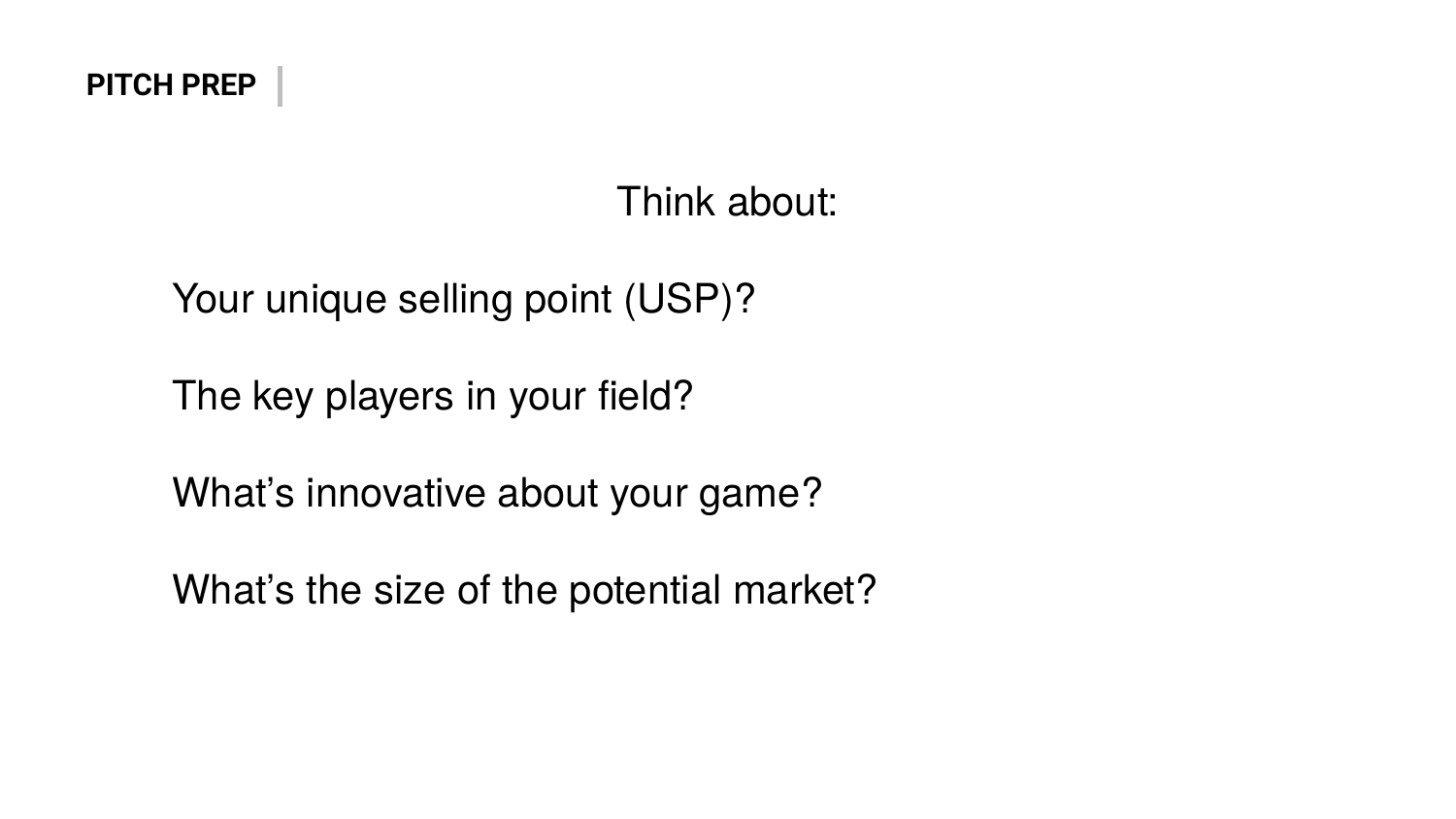

PITCH PREP

Think about:

Your unique selling point (USP)?

The key players in your field?

What’s innovative about your game?

What’s the size of the potential market?